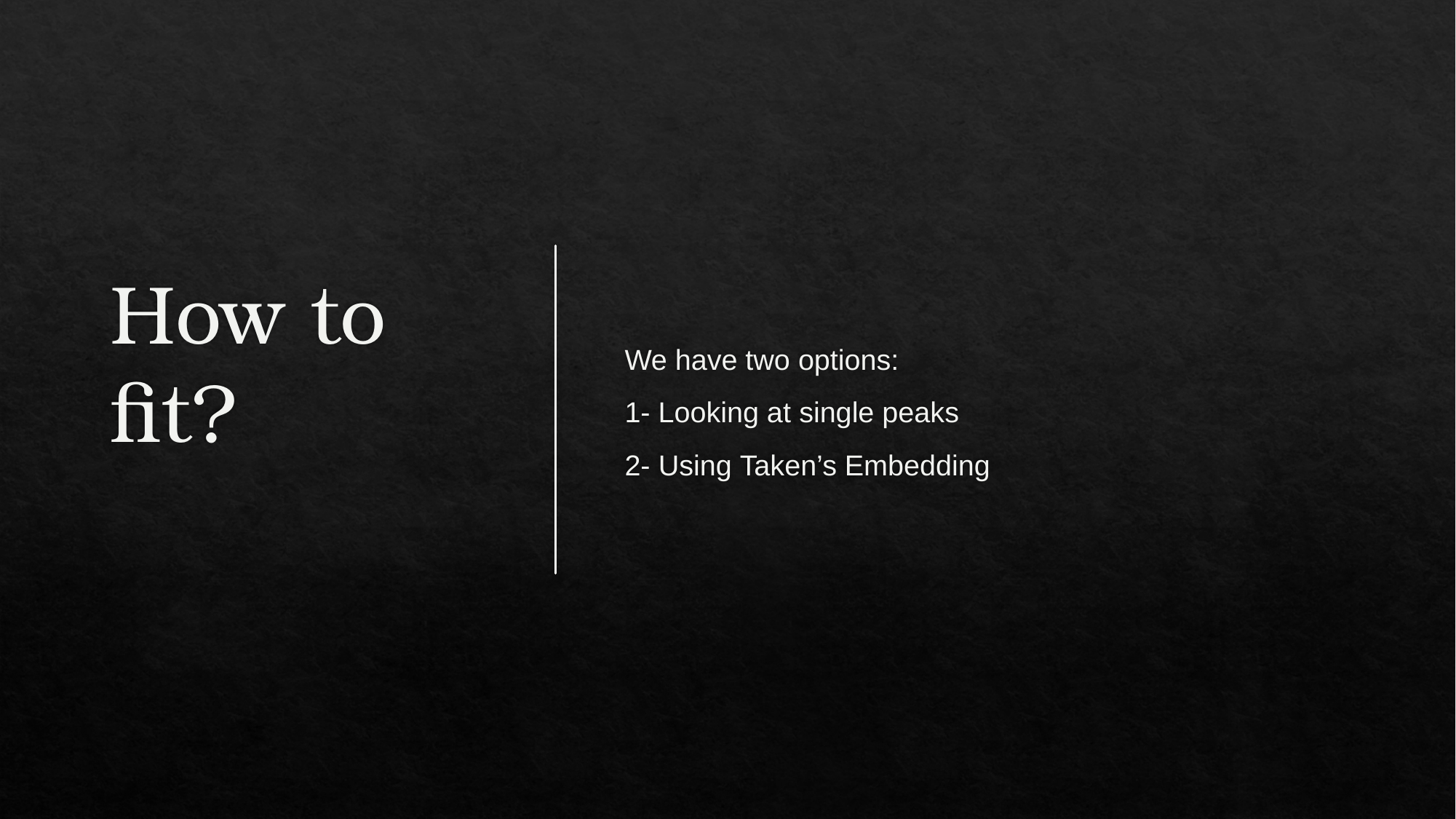

# How to fit?
We have two options:
1- Looking at single peaks
2- Using Taken’s Embedding